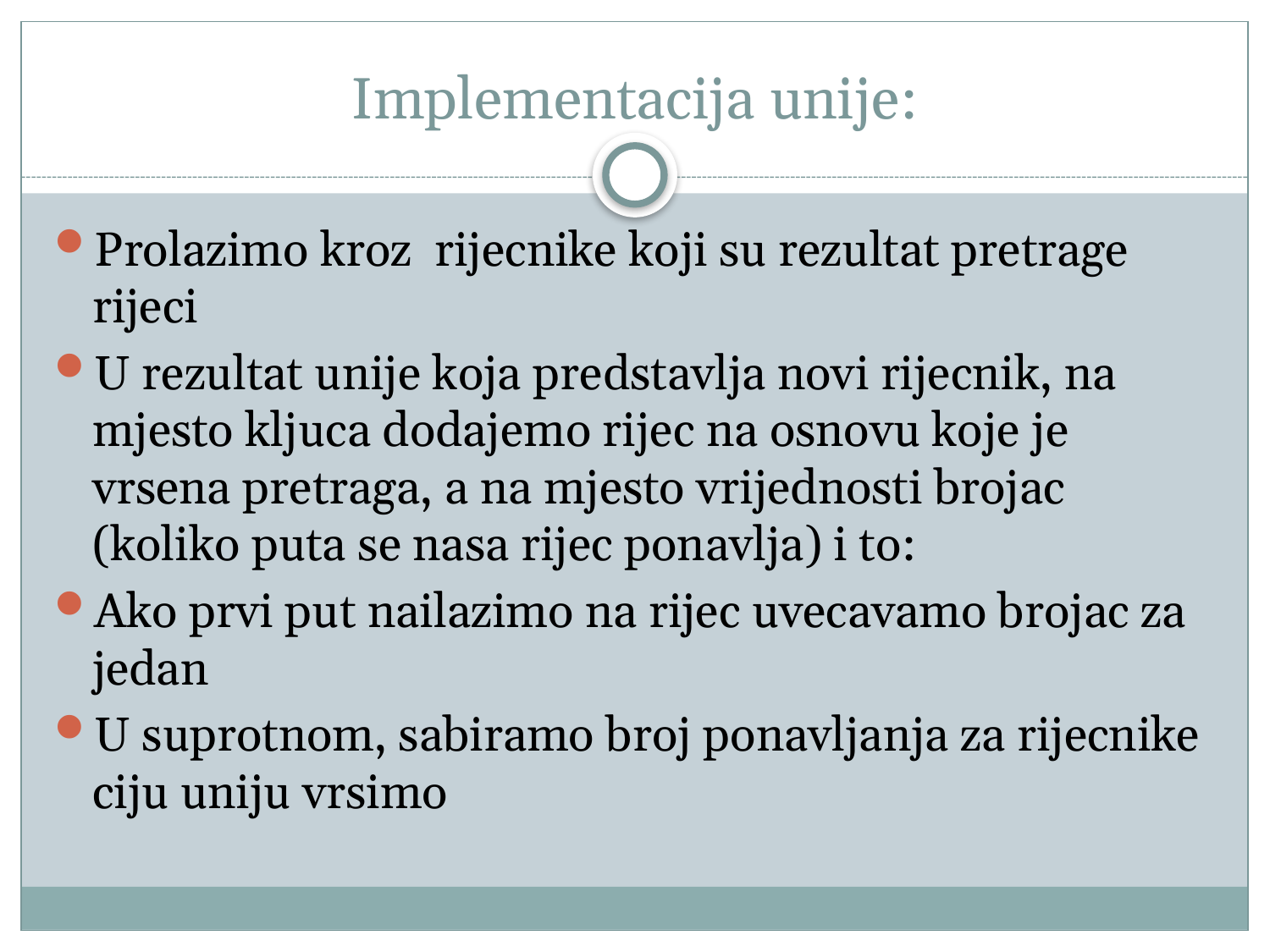

# Implementacija unije:
Prolazimo kroz  rijecnike koji su rezultat pretrage rijeci
U rezultat unije koja predstavlja novi rijecnik, na mjesto kljuca dodajemo rijec na osnovu koje je vrsena pretraga, a na mjesto vrijednosti brojac (koliko puta se nasa rijec ponavlja) i to:
Ako prvi put nailazimo na rijec uvecavamo brojac za jedan
U suprotnom, sabiramo broj ponavljanja za rijecnike ciju uniju vrsimo